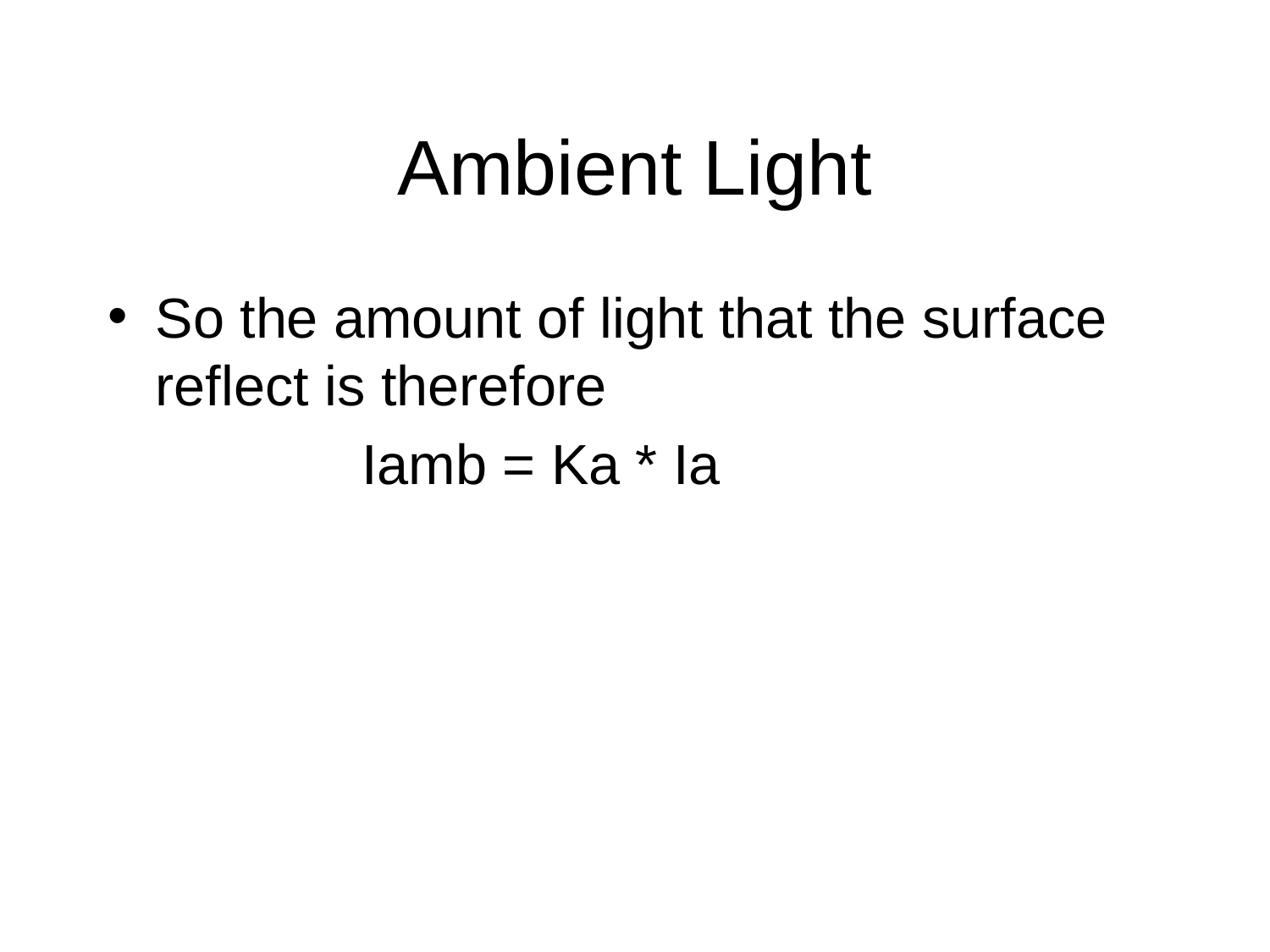

# Ambient Light
So the amount of light that the surface reflect is therefore
Iamb = Ka * Ia